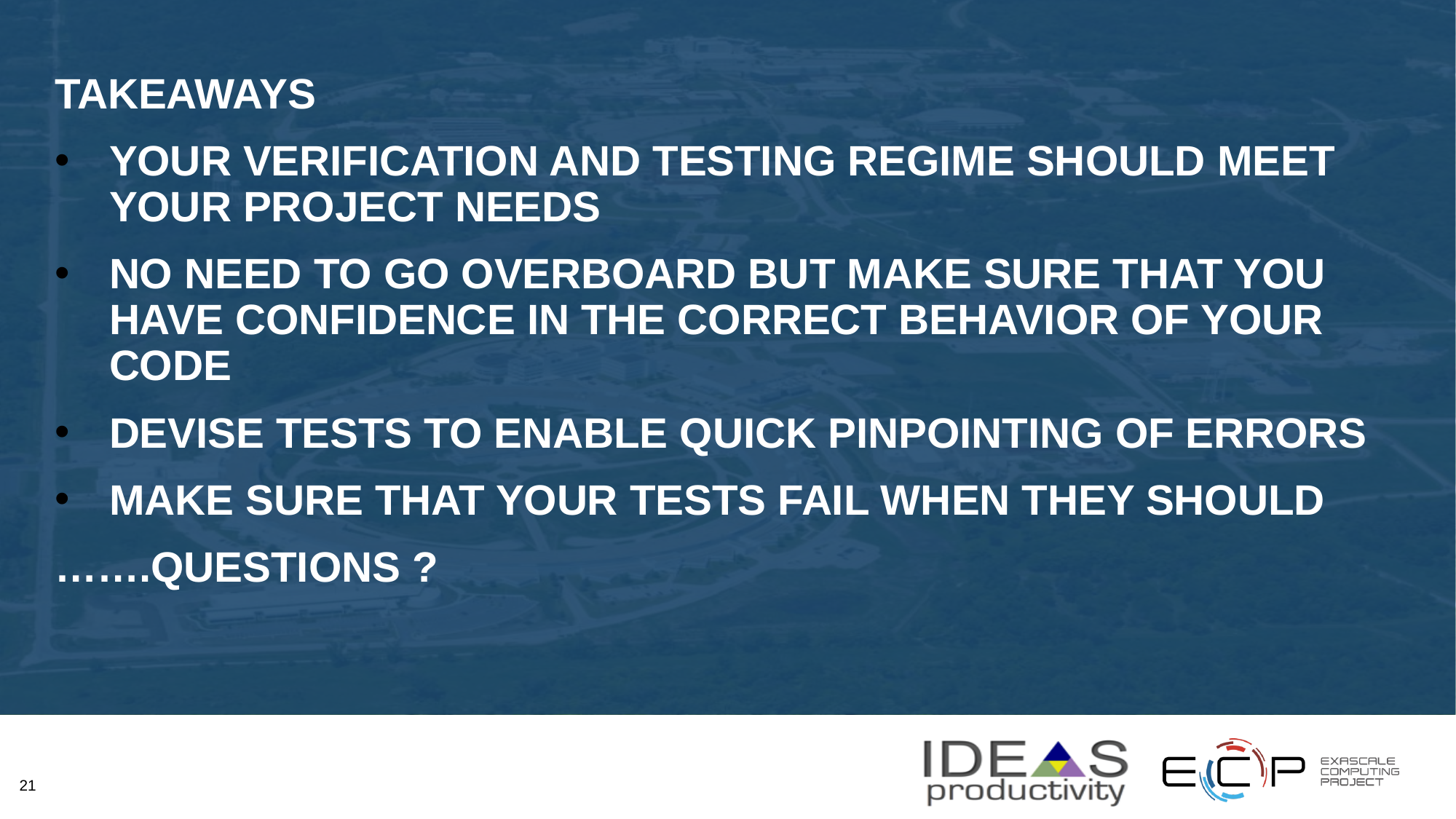

Takeaways
Your verification and testing regime should meet your project needs
No need to go overboard but make sure that you have confidence in the correct behavior of your code
Devise tests to enable quick pinpointing of errors
Make sure that your tests fail when they should
…….Questions ?